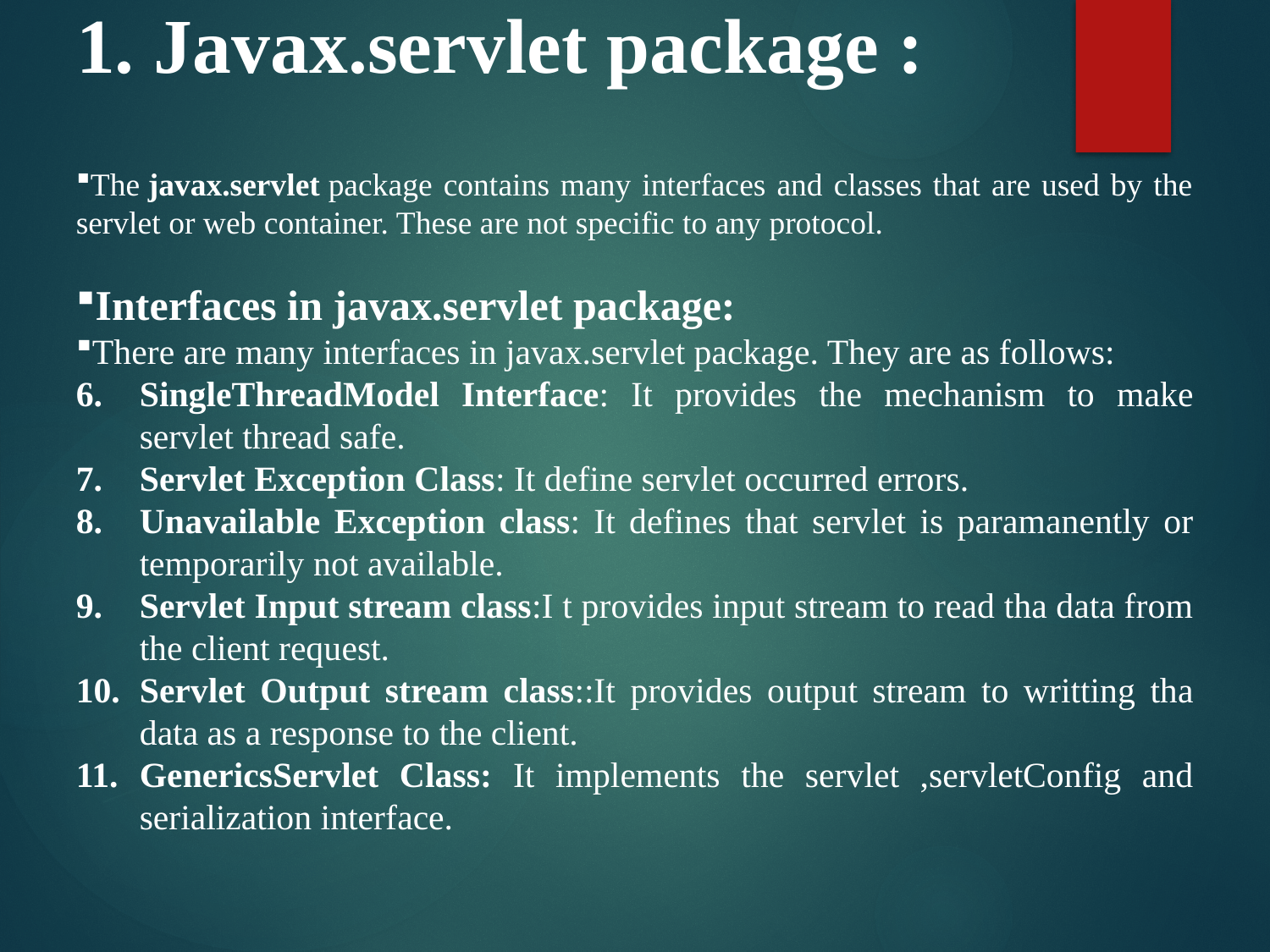

# 1. Javax.servlet package :
The javax.servlet package contains many interfaces and classes that are used by the servlet or web container. These are not specific to any protocol.

Interfaces in javax.servlet package:
There are many interfaces in javax.servlet package. They are as follows:
SingleThreadModel Interface: It provides the mechanism to make servlet thread safe.
Servlet Exception Class: It define servlet occurred errors.
Unavailable Exception class: It defines that servlet is paramanently or temporarily not available.
Servlet Input stream class:I t provides input stream to read tha data from the client request.
Servlet Output stream class::It provides output stream to writting tha data as a response to the client.
GenericsServlet Class: It implements the servlet ,servletConfig and serialization interface.